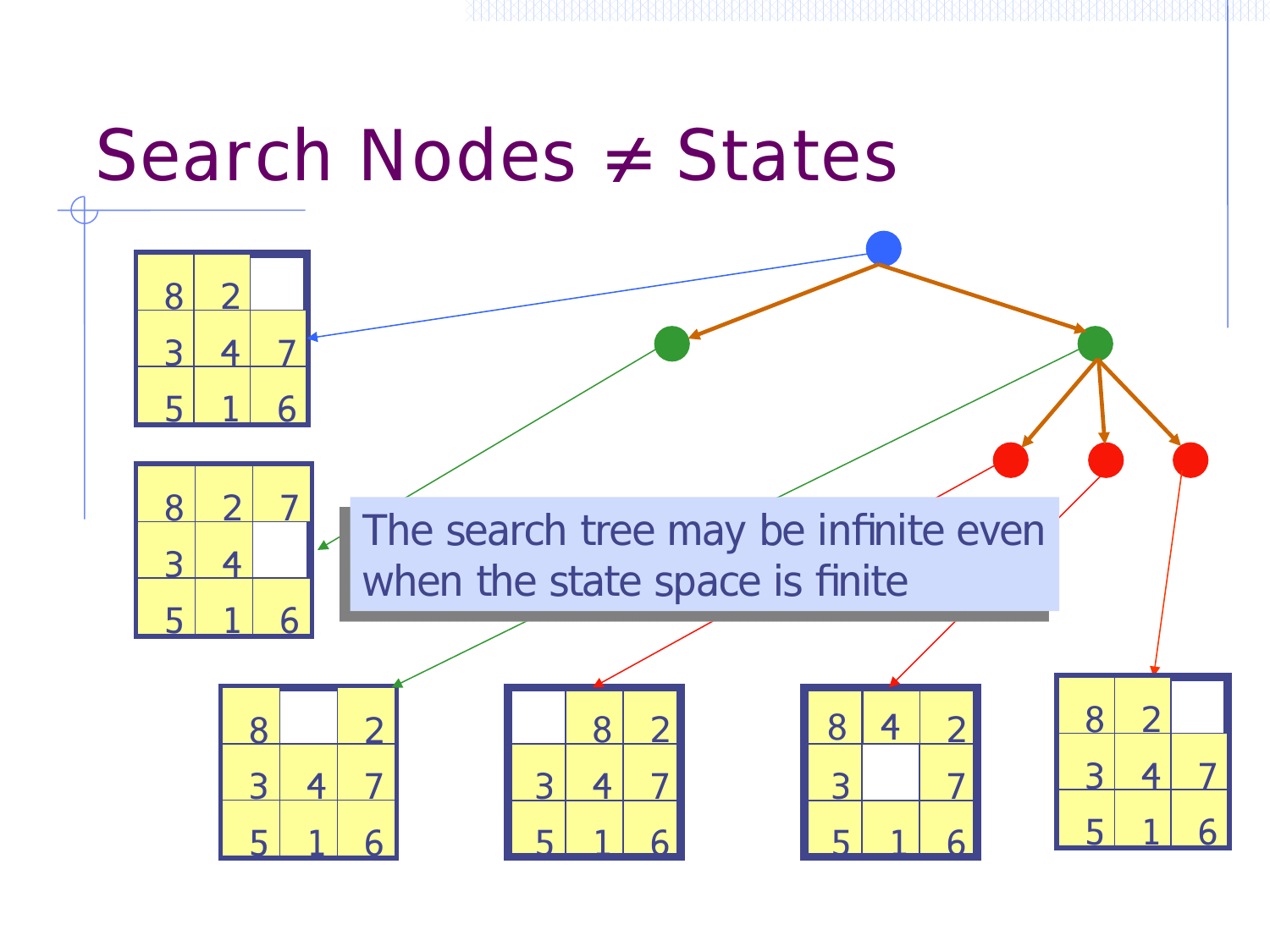

# Search Nodes ≠ States

8
2

3
4
7

5
1
6

8
2
7

3
4

5
1
6

8
2

3
4
7

5
1
6

8
2

3
4
7

5
1
6

2
2
4
7

8
4
8

3
3
7

5
1
6
5
1
6
The search tree may be infinite even
when the state space is finite